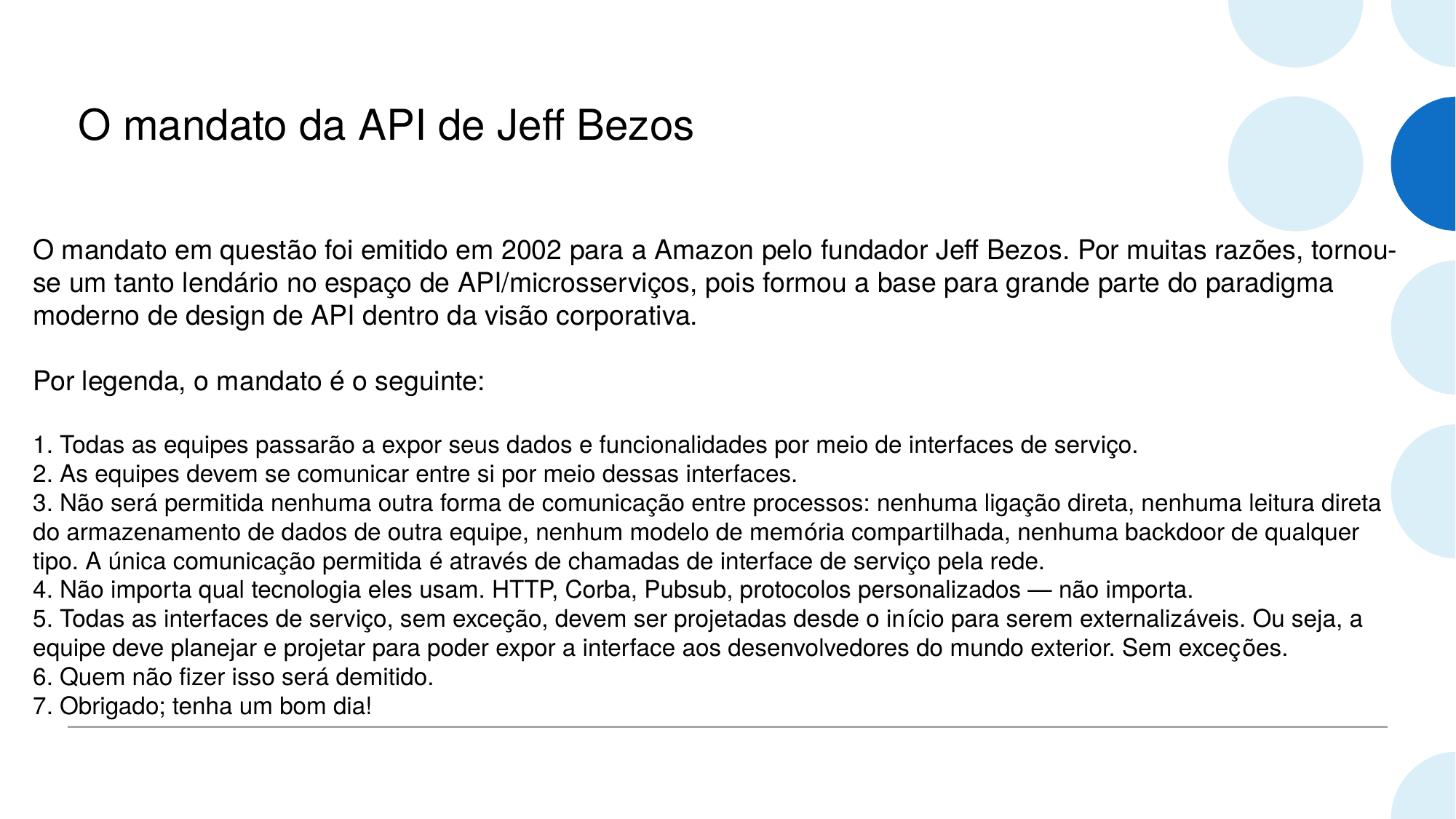

# O mandato da API de Jeff Bezos
O mandato em questão foi emitido em 2002 para a Amazon pelo fundador Jeff Bezos. Por muitas razões, tornou-se um tanto lendário no espaço de API/microsserviços, pois formou a base para grande parte do paradigma moderno de design de API dentro da visão corporativa.

Por legenda, o mandato é o seguinte:

1. Todas as equipes passarão a expor seus dados e funcionalidades por meio de interfaces de serviço.
2. As equipes devem se comunicar entre si por meio dessas interfaces.
3. Não será permitida nenhuma outra forma de comunicação entre processos: nenhuma ligação direta, nenhuma leitura direta do armazenamento de dados de outra equipe, nenhum modelo de memória compartilhada, nenhuma backdoor de qualquer tipo. A única comunicação permitida é através de chamadas de interface de serviço pela rede.
4. Não importa qual tecnologia eles usam. HTTP, Corba, Pubsub, protocolos personalizados — não importa.
5. Todas as interfaces de serviço, sem exceção, devem ser projetadas desde o início para serem externalizáveis. Ou seja, a equipe deve planejar e projetar para poder expor a interface aos desenvolvedores do mundo exterior. Sem exceções.
6. Quem não fizer isso será demitido.
7. Obrigado; tenha um bom dia!